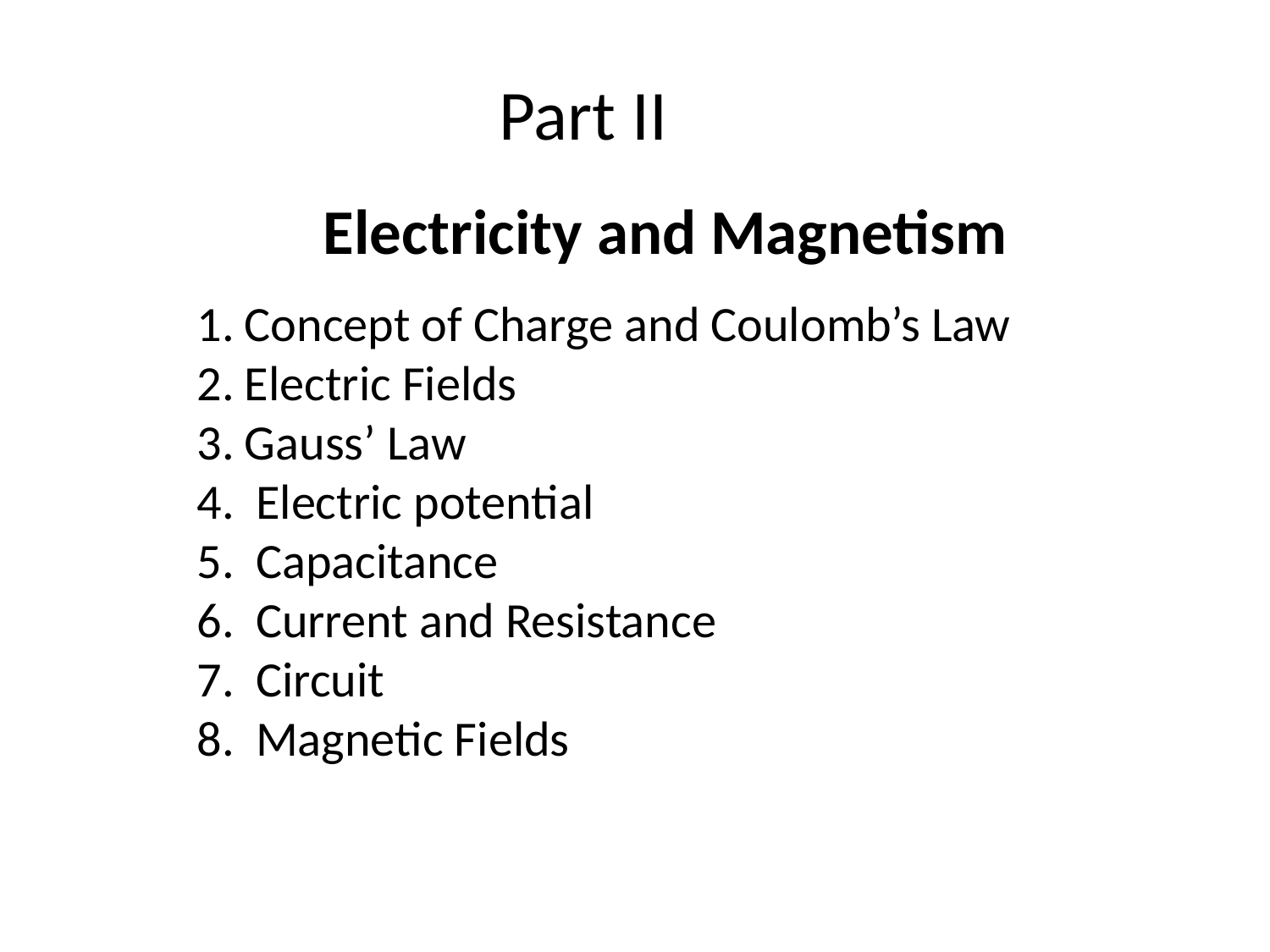

Part II
Electricity and Magnetism
Concept of Charge and Coulomb’s Law
Electric Fields
Gauss’ Law
 Electric potential
 Capacitance
 Current and Resistance
 Circuit
 Magnetic Fields